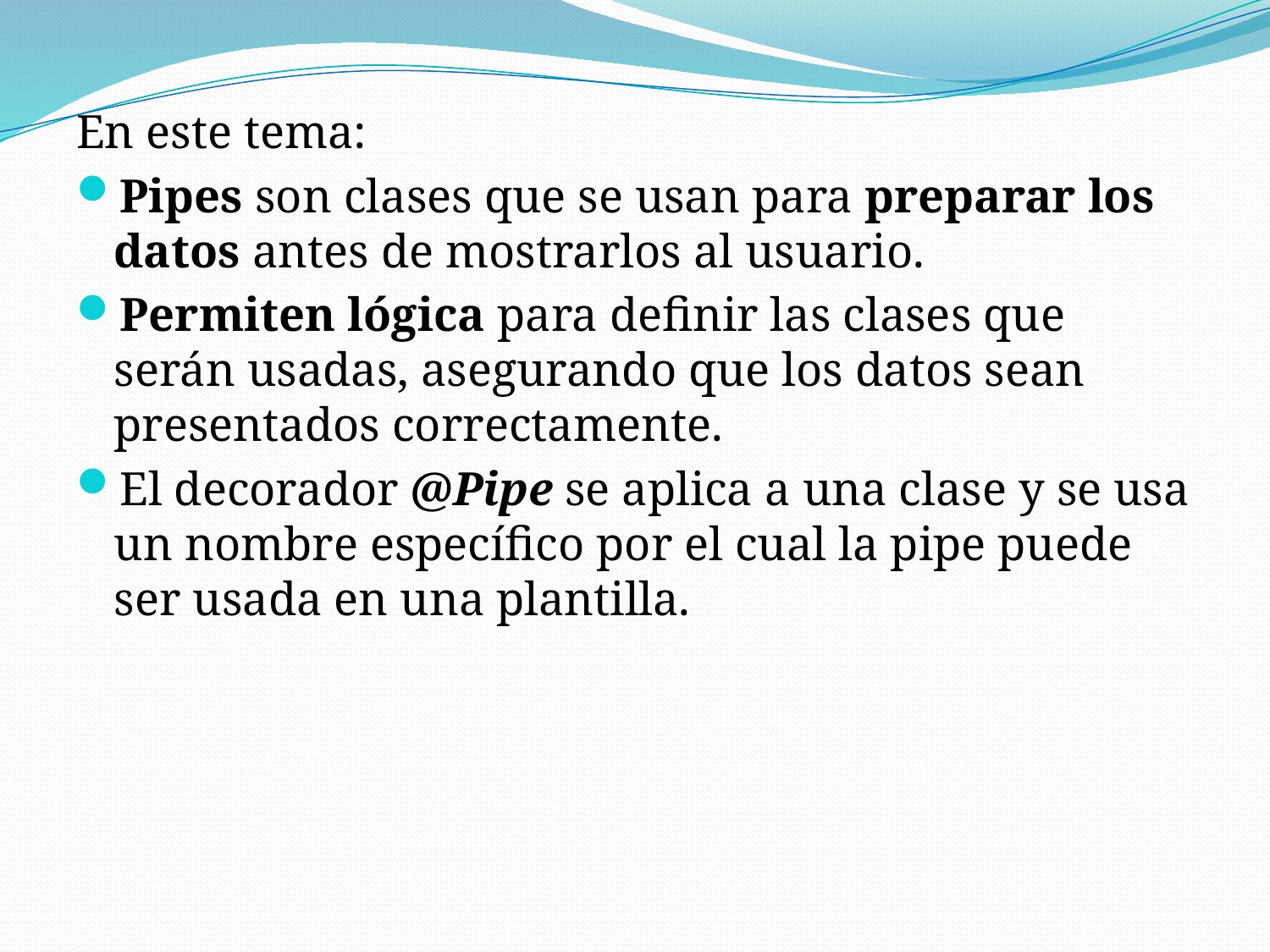

En este tema:
Pipes son clases que se usan para preparar los datos antes de mostrarlos al usuario.
Permiten lógica para definir las clases que serán usadas, asegurando que los datos sean presentados correctamente.
El decorador @Pipe se aplica a una clase y se usa un nombre específico por el cual la pipe puede ser usada en una plantilla.